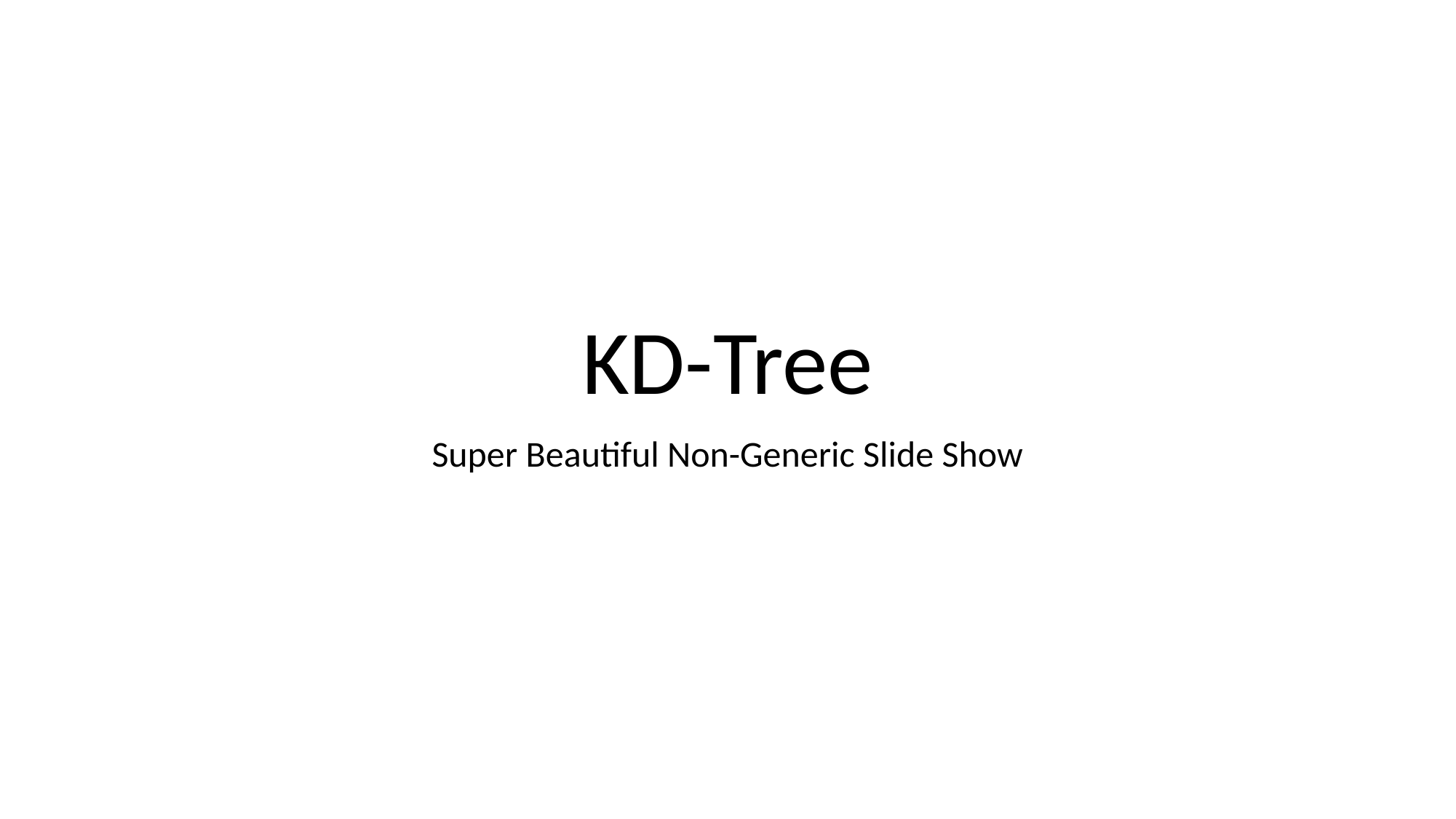

# KD-Tree
Super Beautiful Non-Generic Slide Show